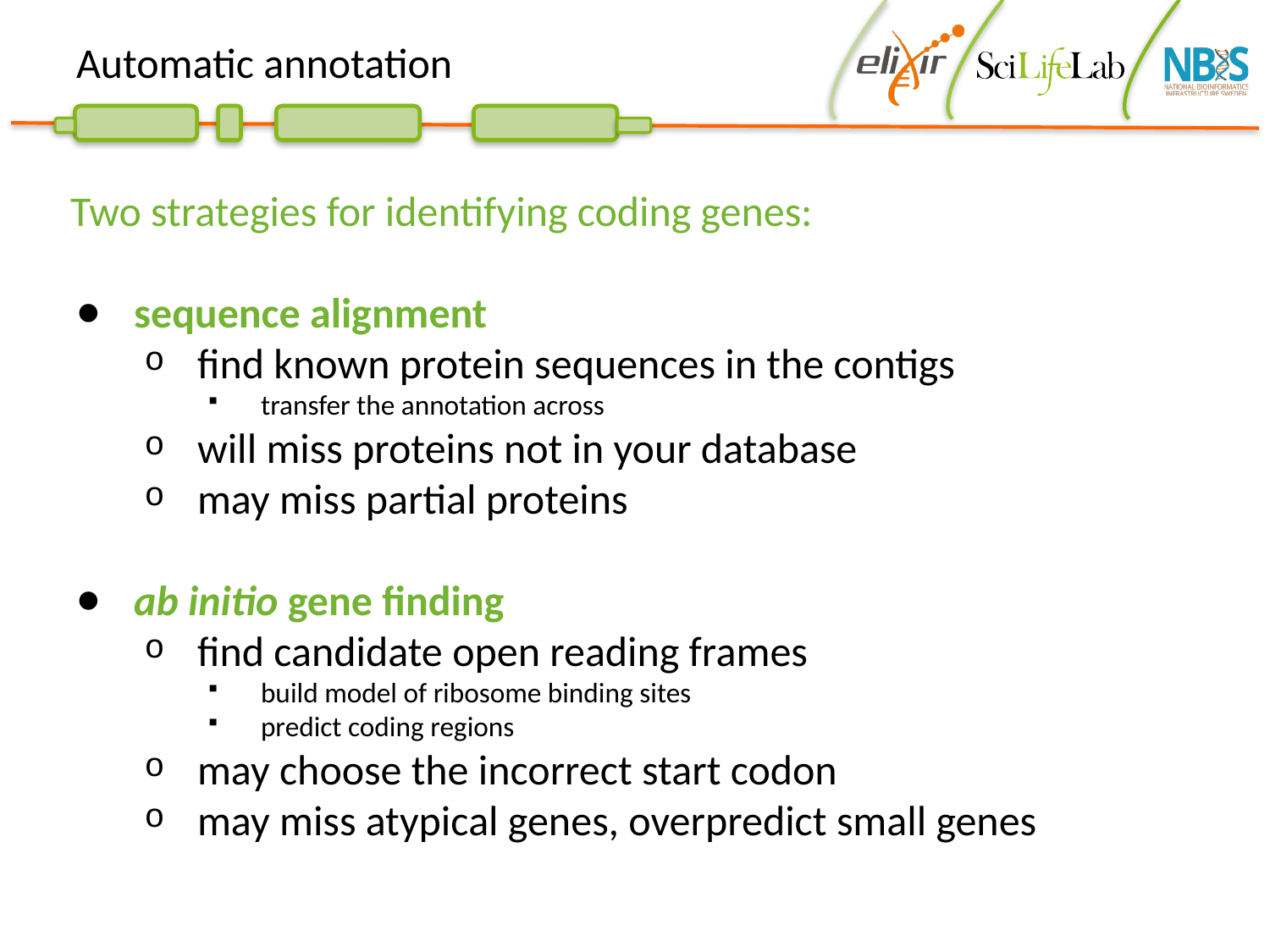

# Automatic annotation
Two strategies for identifying coding genes:
sequence alignment
find known protein sequences in the contigs
transfer the annotation across
will miss proteins not in your database
may miss partial proteins
ab initio gene finding
find candidate open reading frames
build model of ribosome binding sites
predict coding regions
may choose the incorrect start codon
may miss atypical genes, overpredict small genes